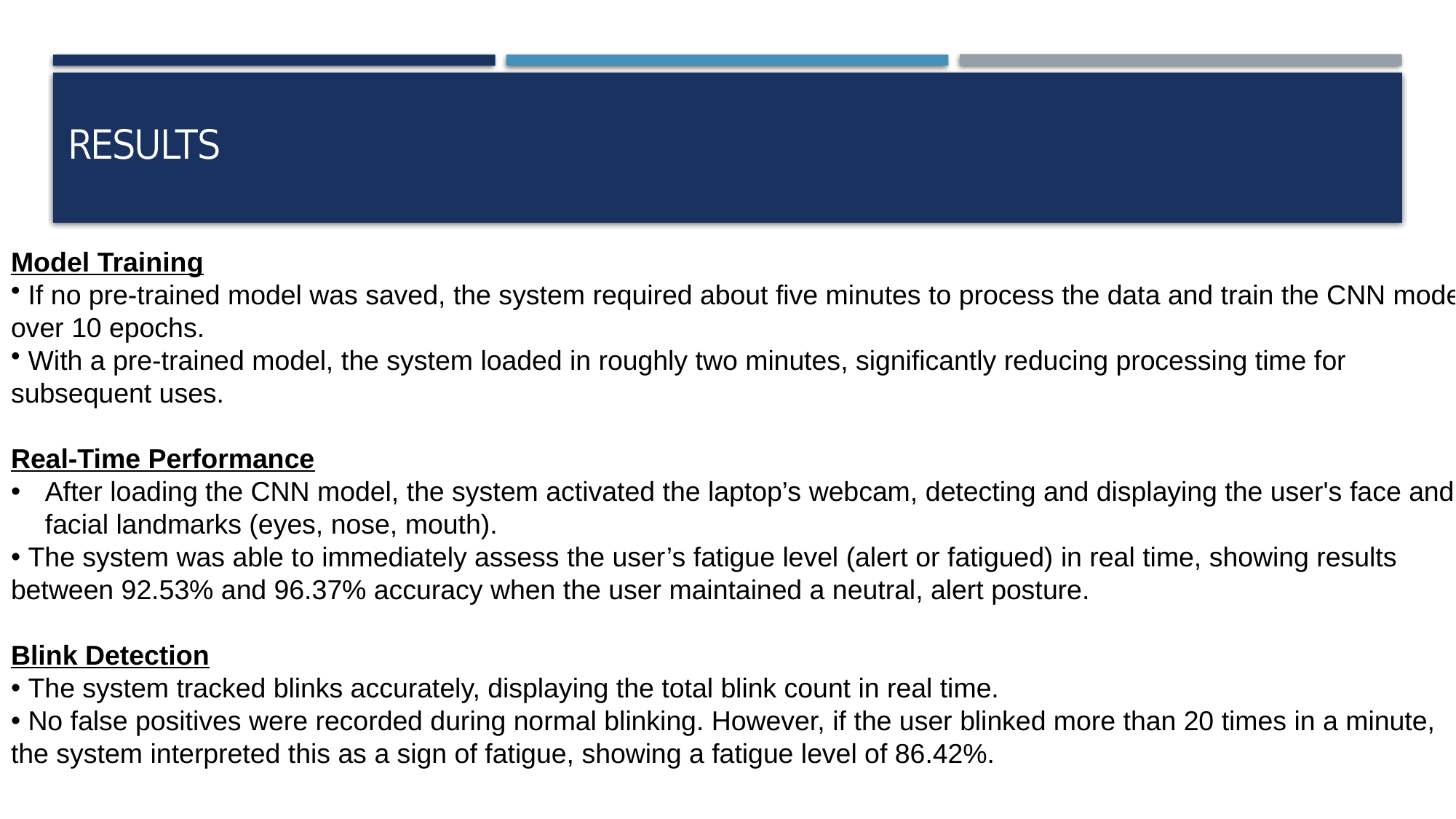

# Results
Model Training
 If no pre-trained model was saved, the system required about five minutes to process the data and train the CNN model over 10 epochs.
 With a pre-trained model, the system loaded in roughly two minutes, significantly reducing processing time for subsequent uses.

Real-Time Performance
After loading the CNN model, the system activated the laptop’s webcam, detecting and displaying the user's face and facial landmarks (eyes, nose, mouth).
 The system was able to immediately assess the user’s fatigue level (alert or fatigued) in real time, showing results between 92.53% and 96.37% accuracy when the user maintained a neutral, alert posture.

Blink Detection
 The system tracked blinks accurately, displaying the total blink count in real time.
 No false positives were recorded during normal blinking. However, if the user blinked more than 20 times in a minute, the system interpreted this as a sign of fatigue, showing a fatigue level of 86.42%.